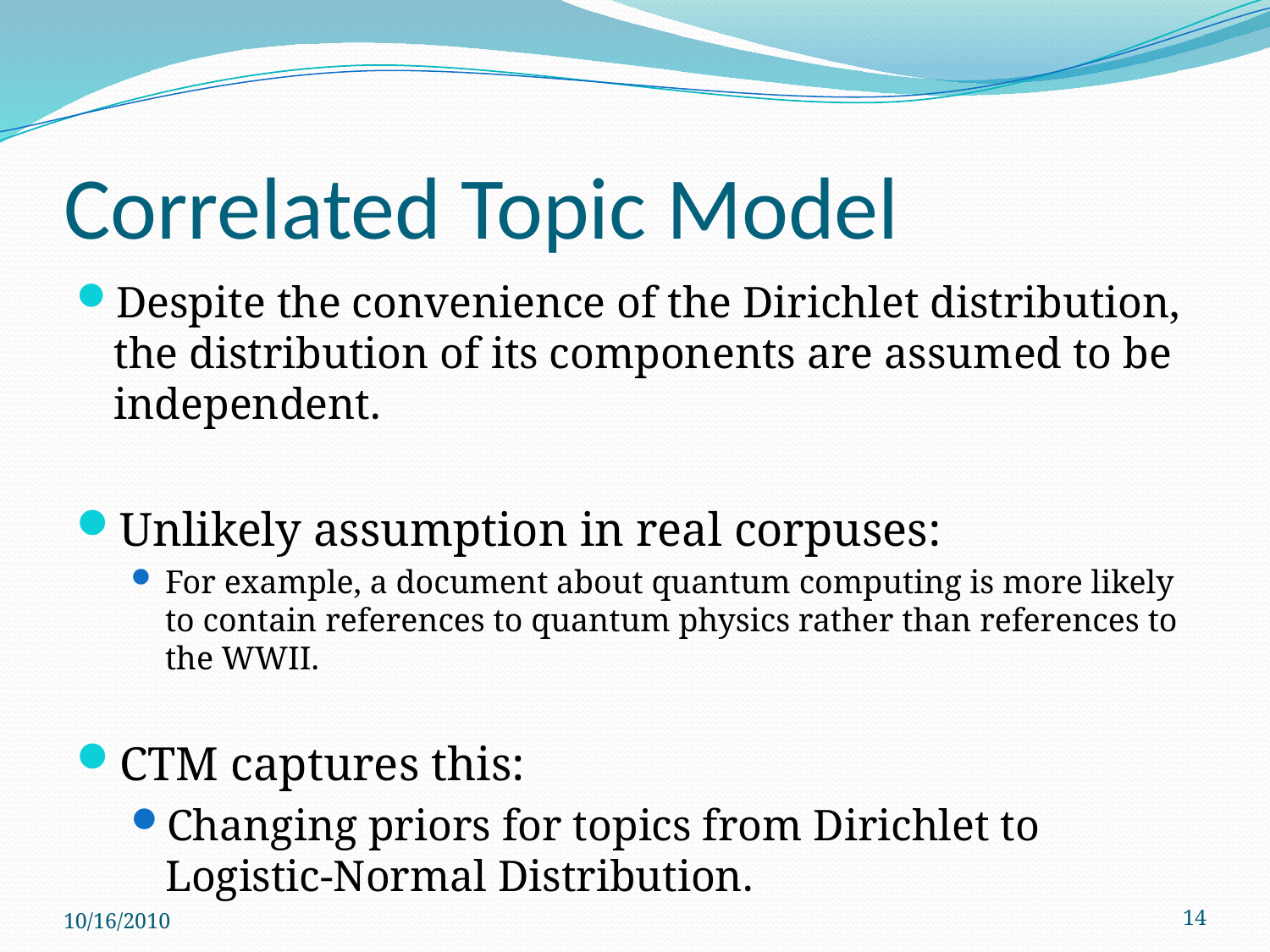

# Correlated Topic Model
Despite the convenience of the Dirichlet distribution, the distribution of its components are assumed to be independent.

Unlikely assumption in real corpuses:
For example, a document about quantum computing is more likely to contain references to quantum physics rather than references to the WWII.

CTM captures this:
Changing priors for topics from Dirichlet to Logistic-Normal Distribution.
10/16/2010
14